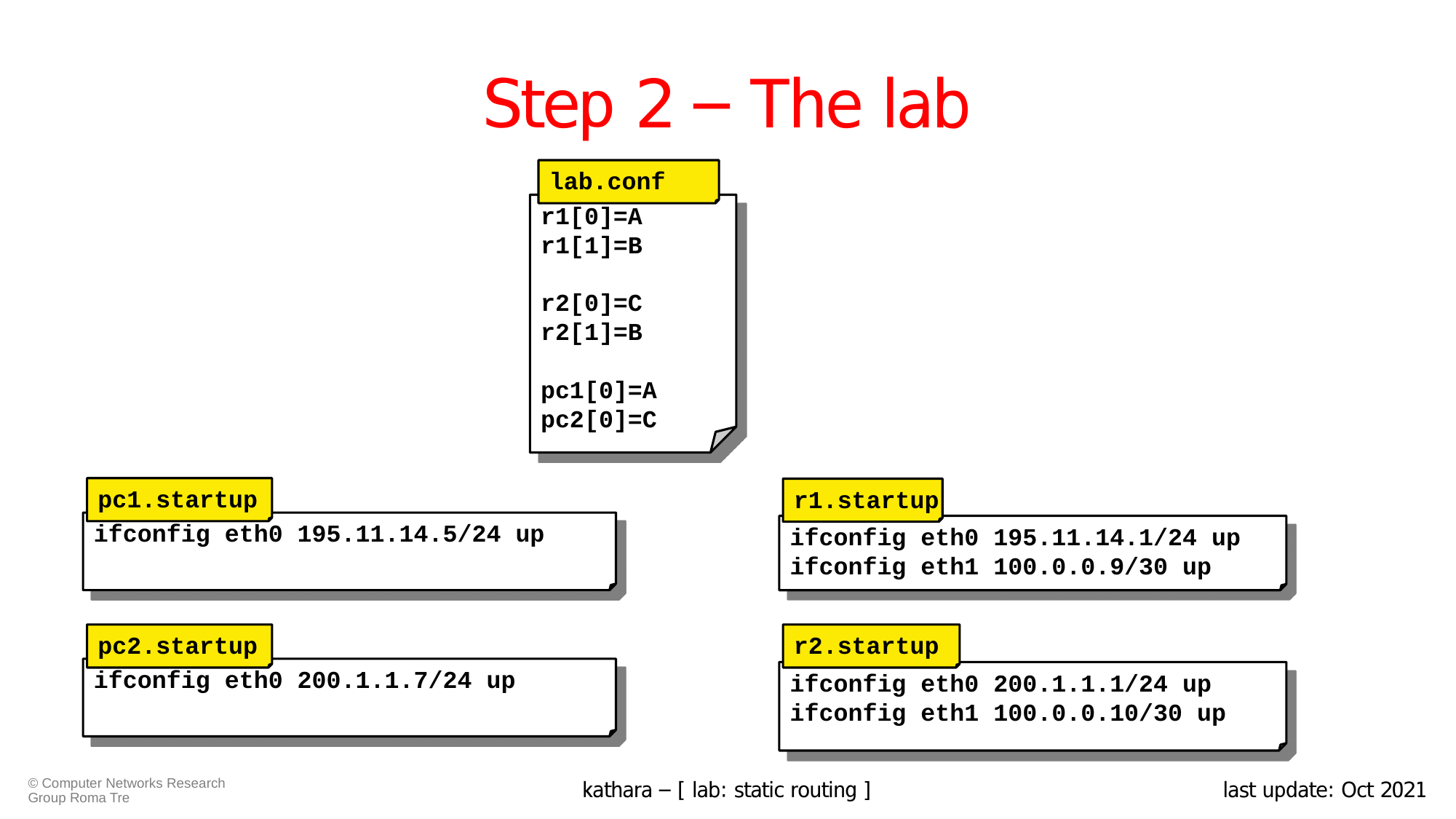

# Step 2 – The lab
lab.conf
r1[0]=A
r1[1]=B

r2[0]=C
r2[1]=B

pc1[0]=A
pc2[0]=C
pc1.startup
ifconfig eth0 195.11.14.5/24 up
r1.startup
ifconfig eth0 195.11.14.1/24 up
ifconfig eth1 100.0.0.9/30 up
pc2.startup
ifconfig eth0 200.1.1.7/24 up
r2.startup
ifconfig eth0 200.1.1.1/24 up
ifconfig eth1 100.0.0.10/30 up

kathara – [ lab: static routing ]
last update: Oct 2021